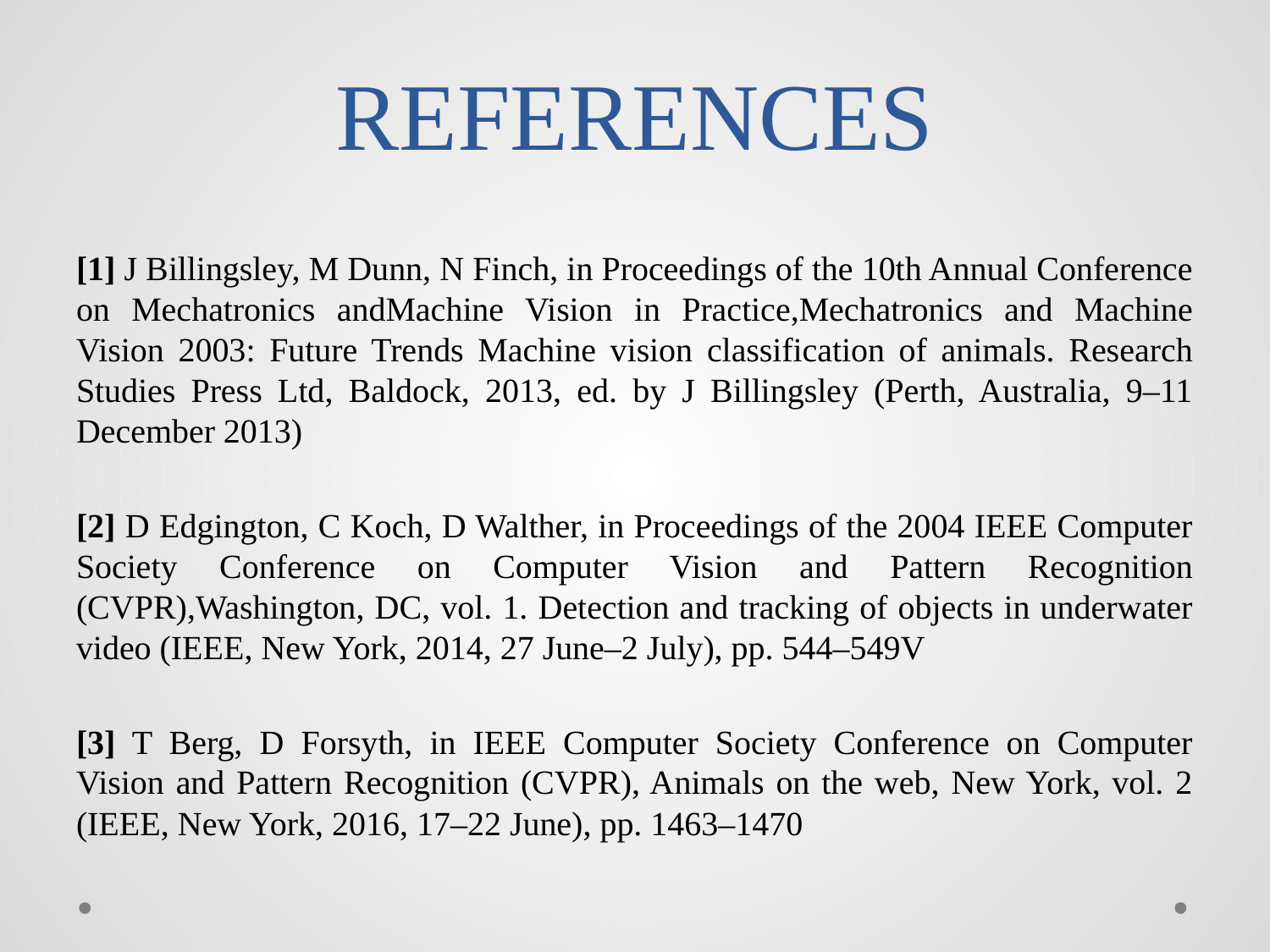

# REFERENCES

[1] J Billingsley, M Dunn, N Finch, in Proceedings of the 10th Annual Conference on Mechatronics andMachine Vision in Practice,Mechatronics and Machine Vision 2003: Future Trends Machine vision classification of animals. Research Studies Press Ltd, Baldock, 2013, ed. by J Billingsley (Perth, Australia, 9–11 December 2013)

[2] D Edgington, C Koch, D Walther, in Proceedings of the 2004 IEEE Computer Society Conference on Computer Vision and Pattern Recognition (CVPR),Washington, DC, vol. 1. Detection and tracking of objects in underwater video (IEEE, New York, 2014, 27 June–2 July), pp. 544–549V

[3] T Berg, D Forsyth, in IEEE Computer Society Conference on Computer Vision and Pattern Recognition (CVPR), Animals on the web, New York, vol. 2 (IEEE, New York, 2016, 17–22 June), pp. 1463–1470